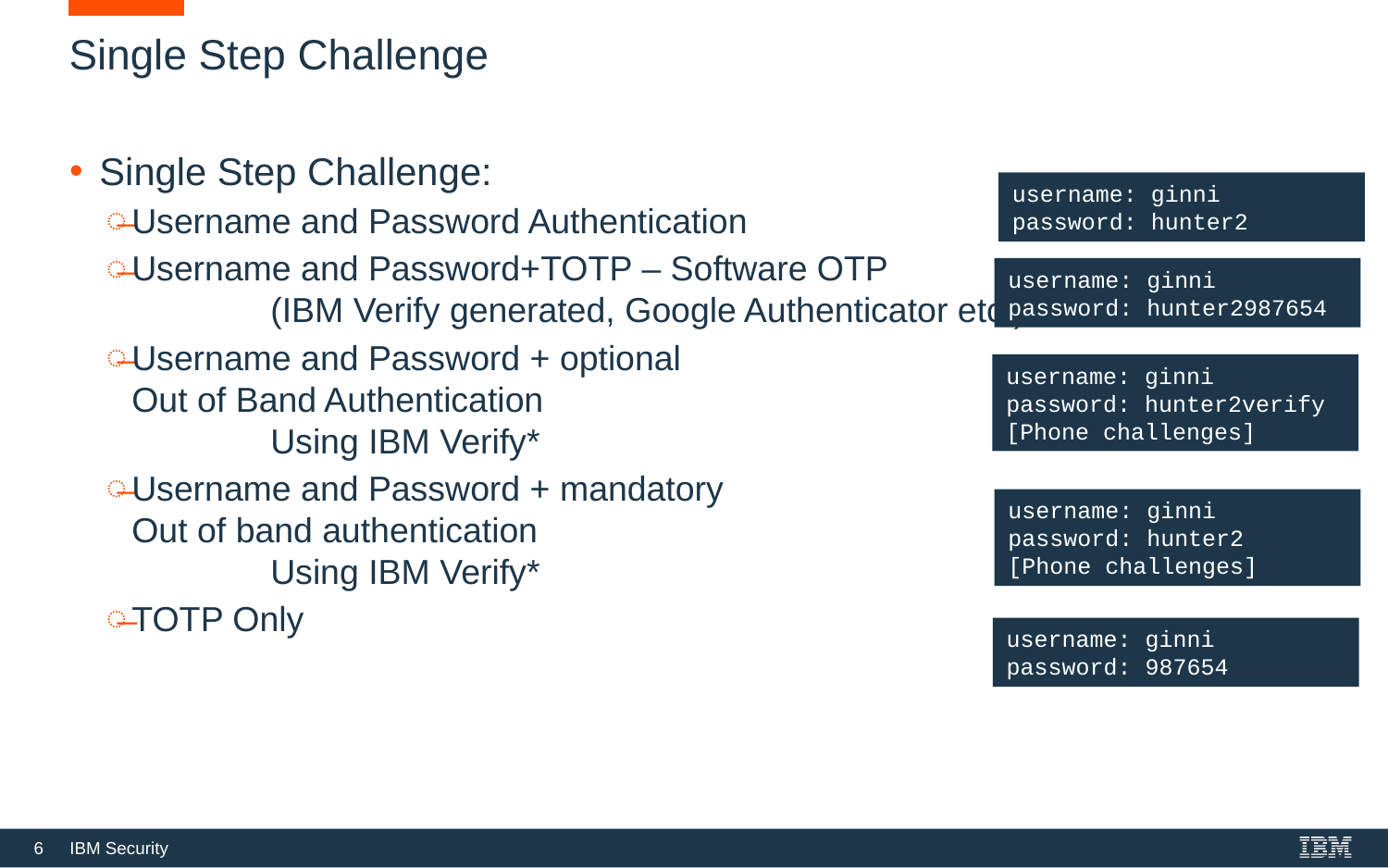

# Single Step Challenge
Single Step Challenge:
Username and Password Authentication
Username and Password+TOTP – Software OTP
	(IBM Verify generated, Google Authenticator etc.)
Username and Password + optional
Out of Band Authentication
	Using IBM Verify*
Username and Password + mandatory
Out of band authentication
	Using IBM Verify*
TOTP Only

username: ginni
password: hunter2
username: ginni
password: hunter2987654
username: ginni
password: hunter2verify
[Phone challenges]
username: ginni
password: hunter2
[Phone challenges]
username: ginni
password: 987654